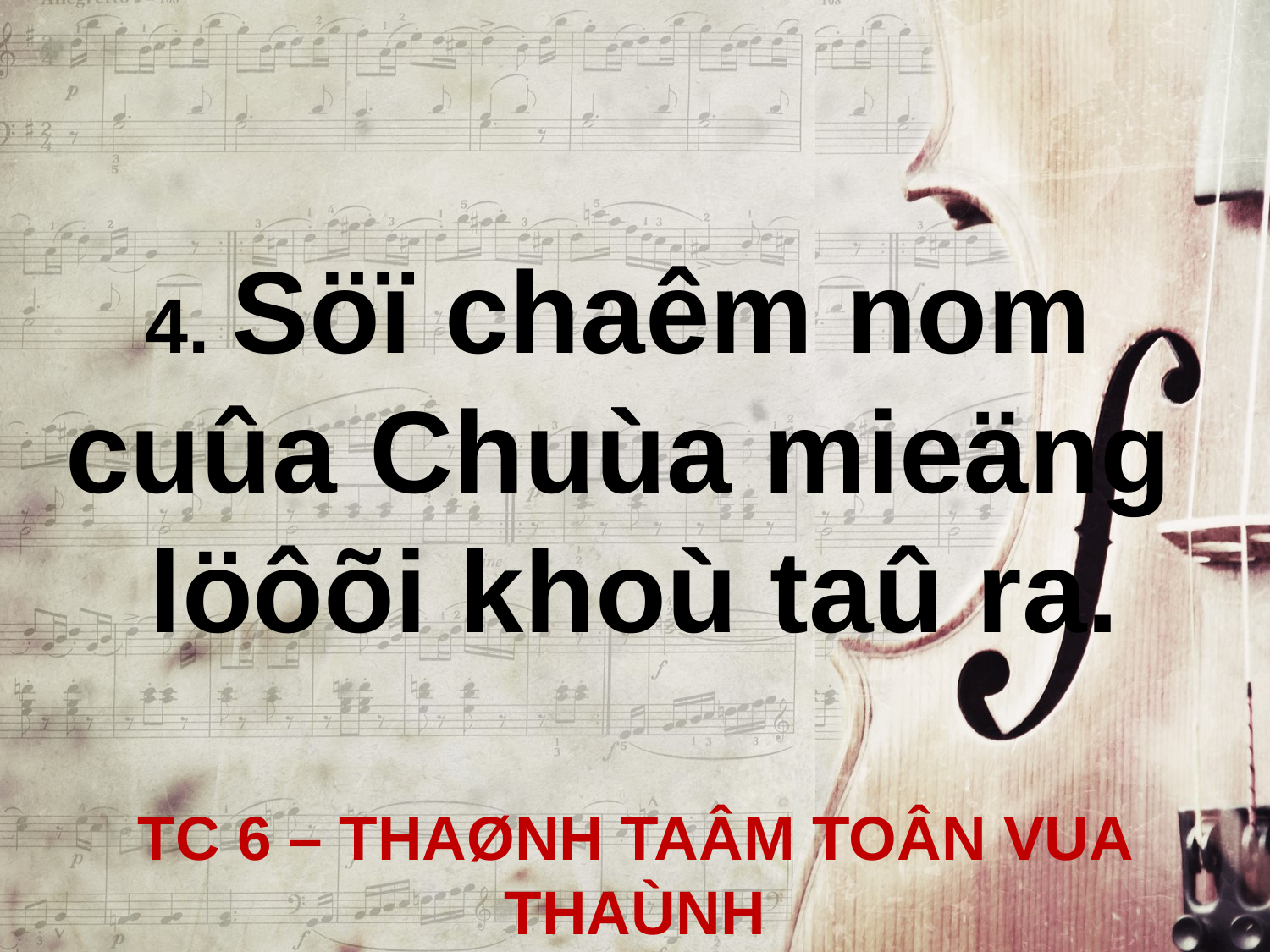

4. Söï chaêm nom
cuûa Chuùa mieäng
löôõi khoù taû ra.
TC 6 – THAØNH TAÂM TOÂN VUA THAÙNH